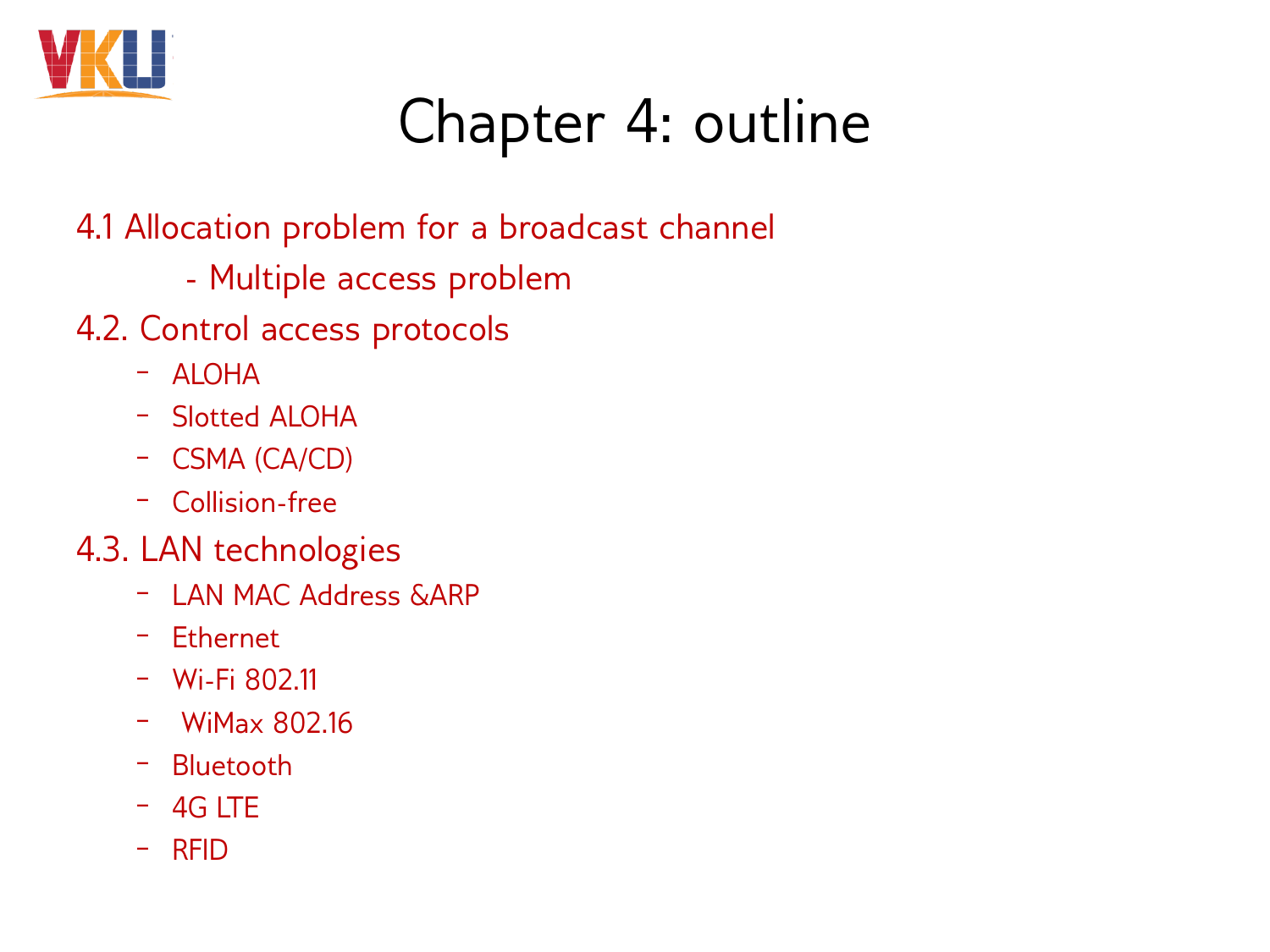

# Chapter 4: outline
4.1 Allocation problem for a broadcast channel
	- Multiple access problem
4.2. Control access protocols
ALOHA
Slotted ALOHA
CSMA (CA/CD)
Collision-free
4.3. LAN technologies
LAN MAC Address &ARP
Ethernet
Wi-Fi 802.11
 WiMax 802.16
Bluetooth
4G LTE
RFID